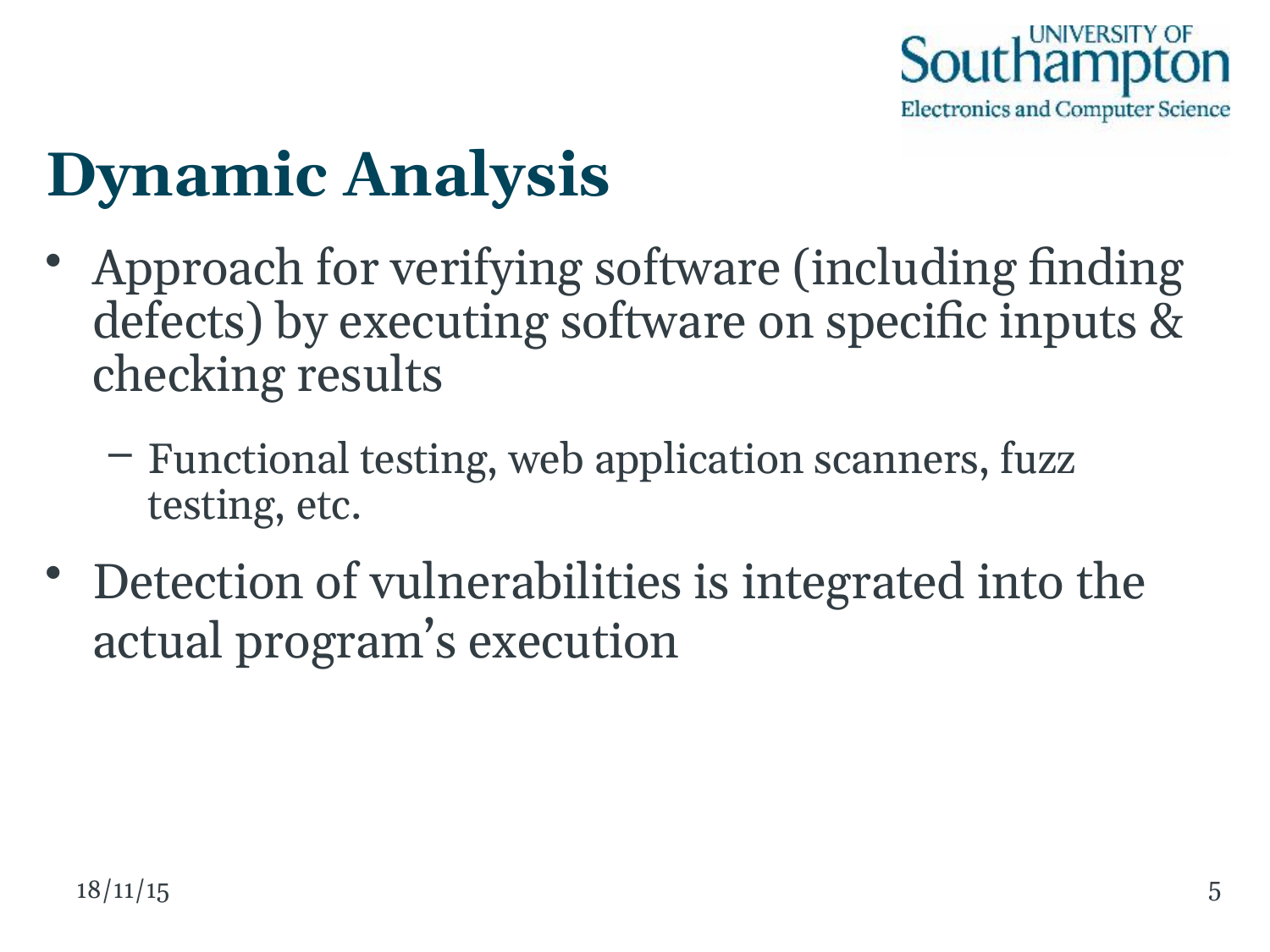

# Dynamic Analysis
Approach for verifying software (including finding defects) by executing software on specific inputs & checking results
Functional testing, web application scanners, fuzz testing, etc.
Detection of vulnerabilities is integrated into the actual program’s execution
5
18/11/15